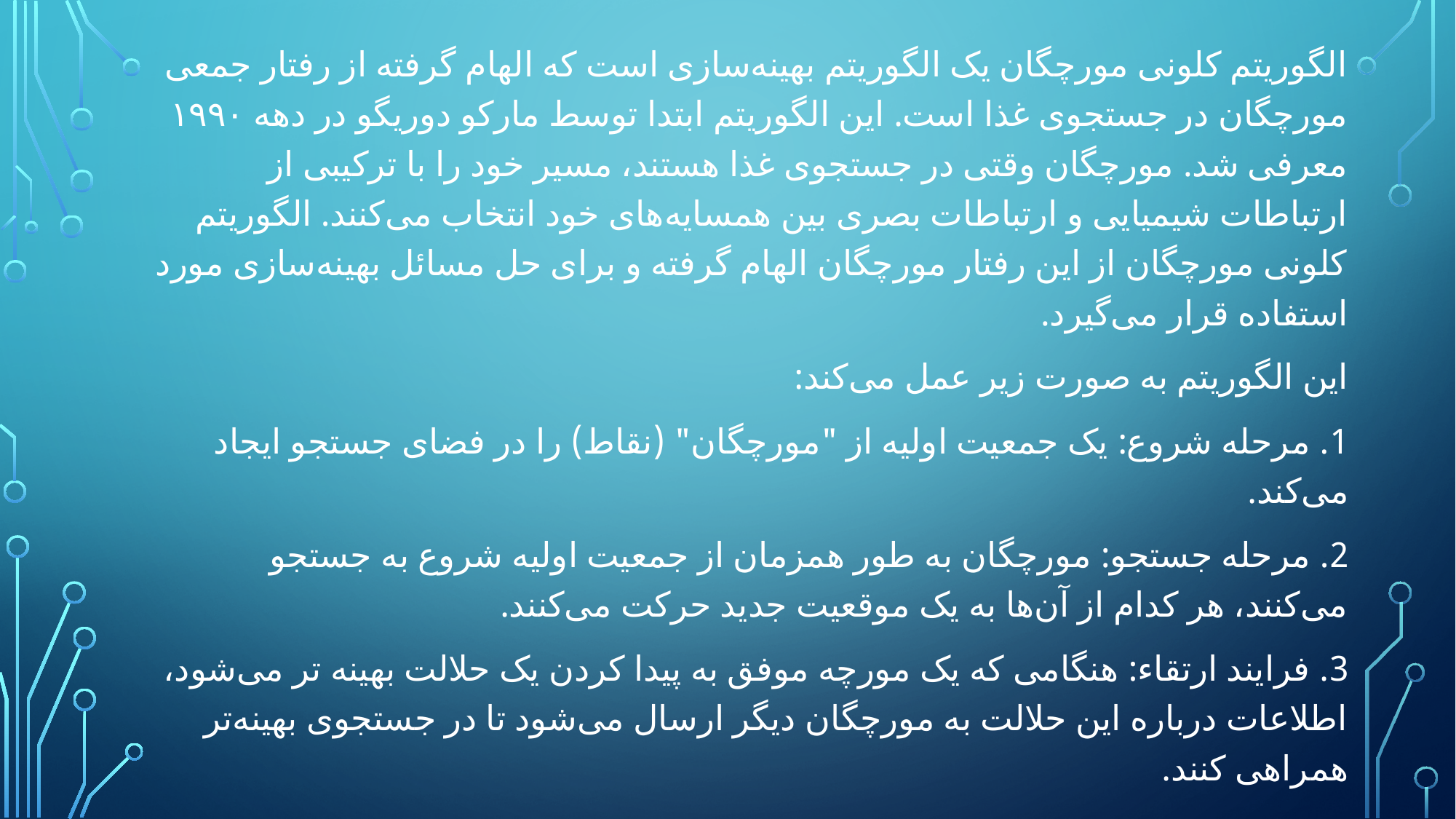

الگوریتم کلونی مورچگان یک الگوریتم بهینه‌سازی است که الهام گرفته از رفتار جمعی مورچگان در جستجوی غذا است. این الگوریتم ابتدا توسط مارکو دوریگو در دهه ۱۹۹۰ معرفی شد. مورچگان وقتی در جستجوی غذا هستند، مسیر خود را با ترکیبی از ارتباطات شیمیایی و ارتباطات بصری بین همسایه‌های خود انتخاب می‌کنند. الگوریتم کلونی مورچگان از این رفتار مورچگان الهام گرفته و برای حل مسائل بهینه‌سازی مورد استفاده قرار می‌گیرد.
این الگوریتم به صورت زیر عمل می‌کند:
1. مرحله شروع: یک جمعیت اولیه از "مورچگان" (نقاط) را در فضای جستجو ایجاد می‌کند.
2. مرحله جستجو: مورچگان به طور همزمان از جمعیت اولیه شروع به جستجو می‌کنند، هر کدام از آن‌ها به یک موقعیت جدید حرکت می‌کنند.
3. فرایند ارتقاء: هنگامی که یک مورچه موفق به پیدا کردن یک حلالت بهینه تر می‌شود، اطلاعات درباره این حلالت به مورچگان دیگر ارسال می‌شود تا در جستجوی بهینه‌تر همراهی کنند.